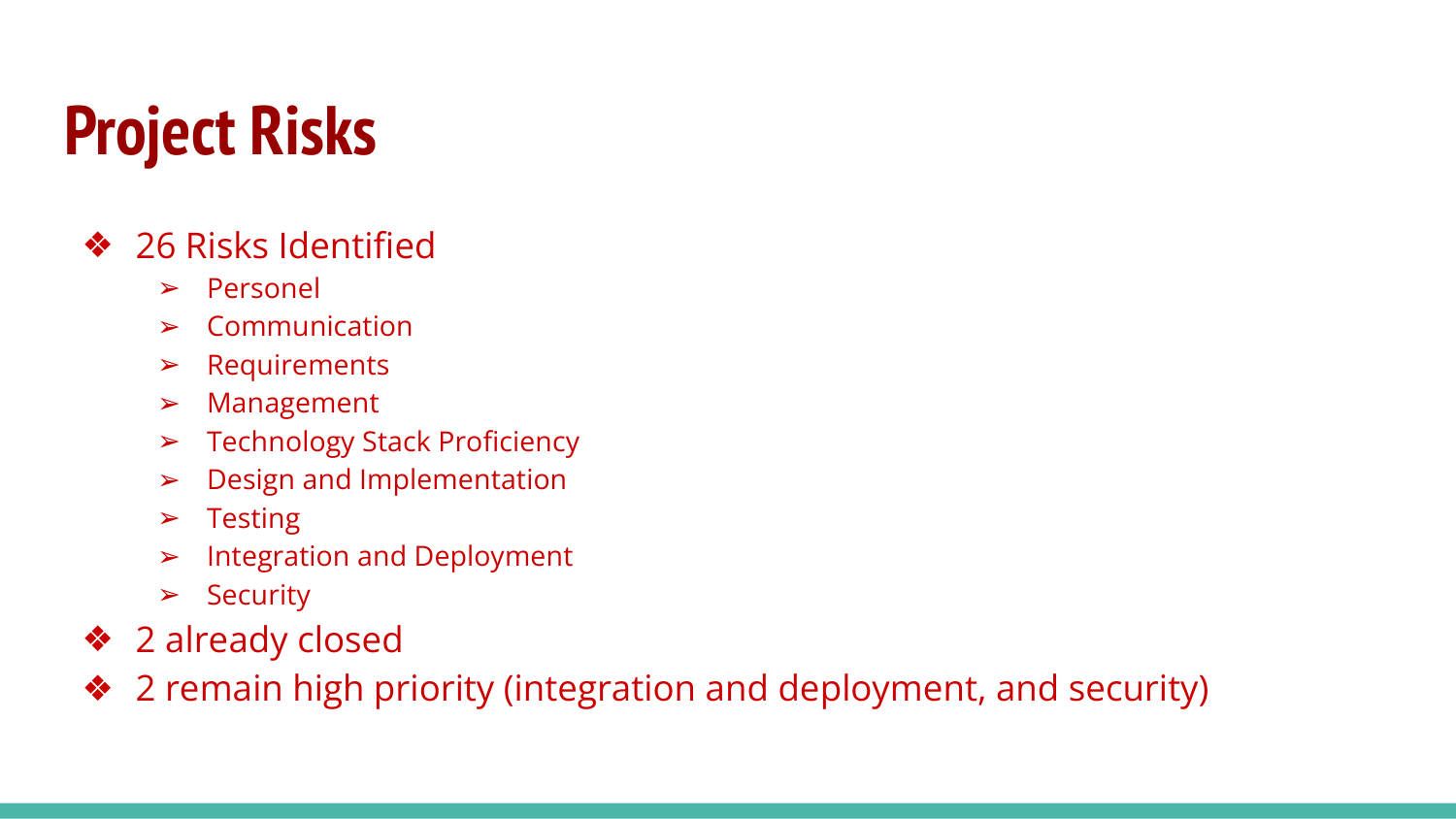

# Project Risks
26 Risks Identified
Personel
Communication
Requirements
Management
Technology Stack Proficiency
Design and Implementation
Testing
Integration and Deployment
Security
2 already closed
2 remain high priority (integration and deployment, and security)